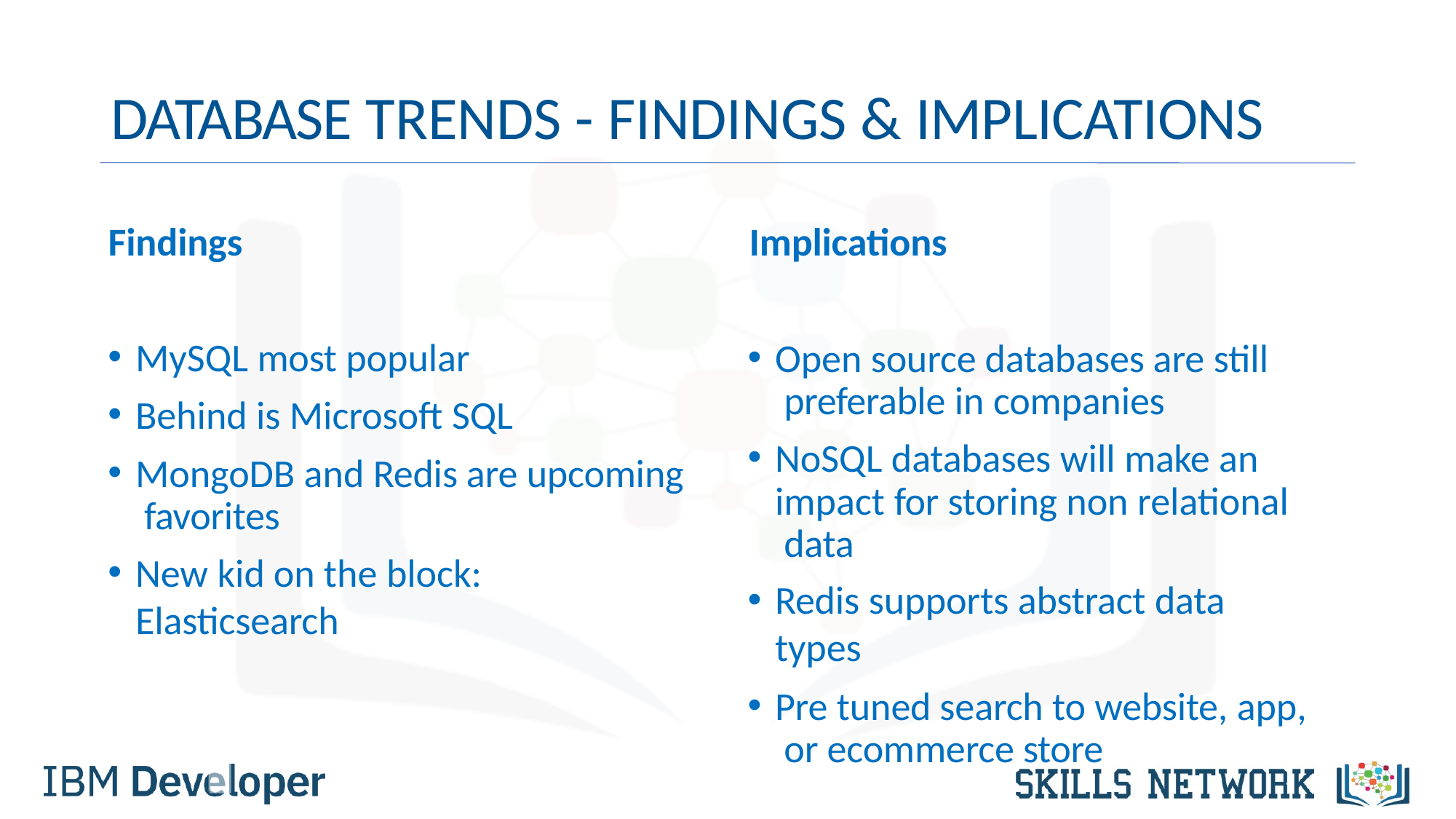

# DATABASE TRENDS - FINDINGS & IMPLICATIONS
Findings	Implications
MySQL most popular
Behind is Microsoft SQL
MongoDB and Redis are upcoming  favorites
New kid on the block: Elasticsearch
Open source databases are still  preferable in companies
NoSQL databases will make an  impact for storing non relational  data
Redis supports abstract data types
Pre tuned search to website, app,  or ecommerce store